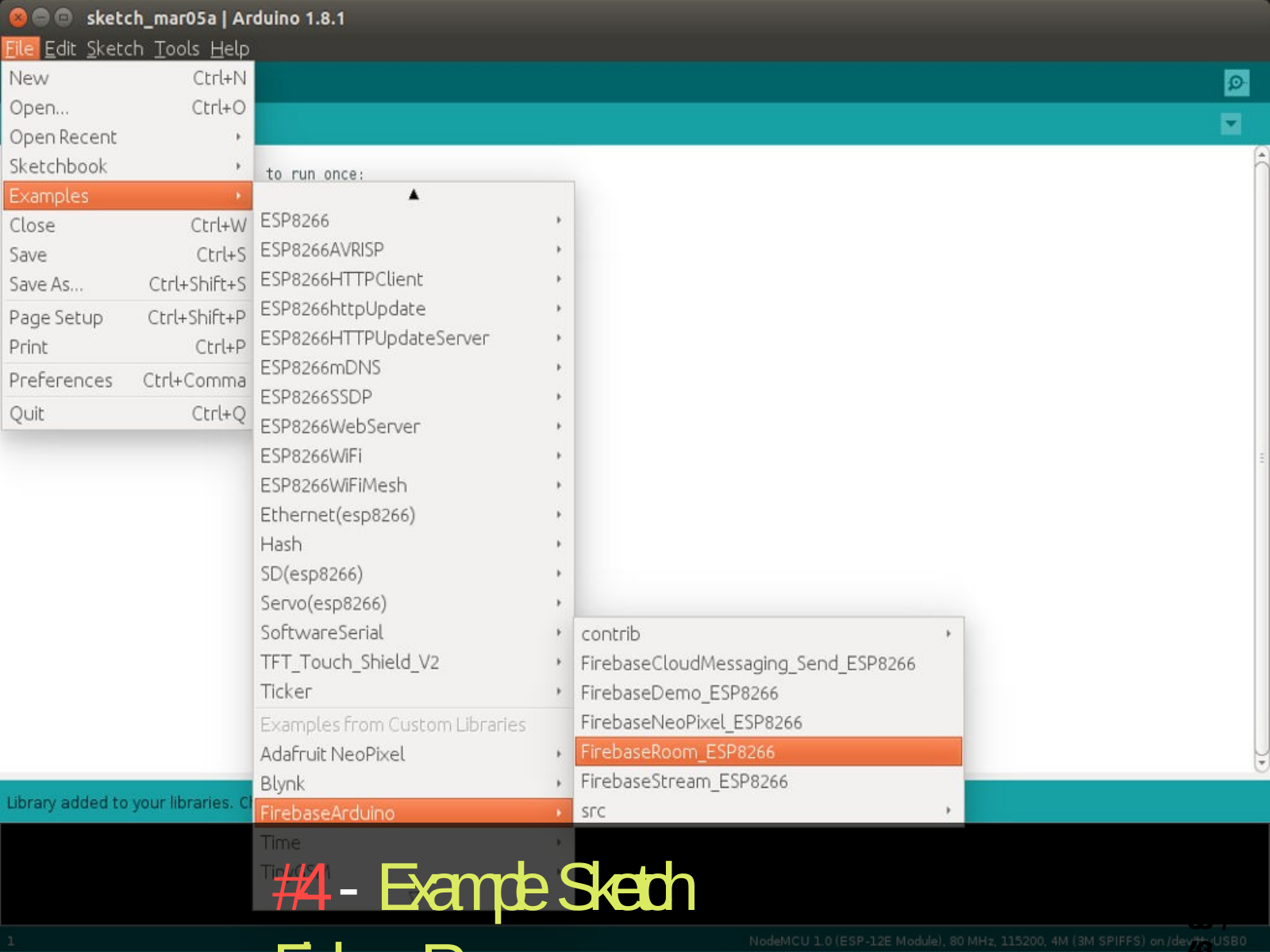

#4 - Example Sketch FirebaseRoom
33 / 43